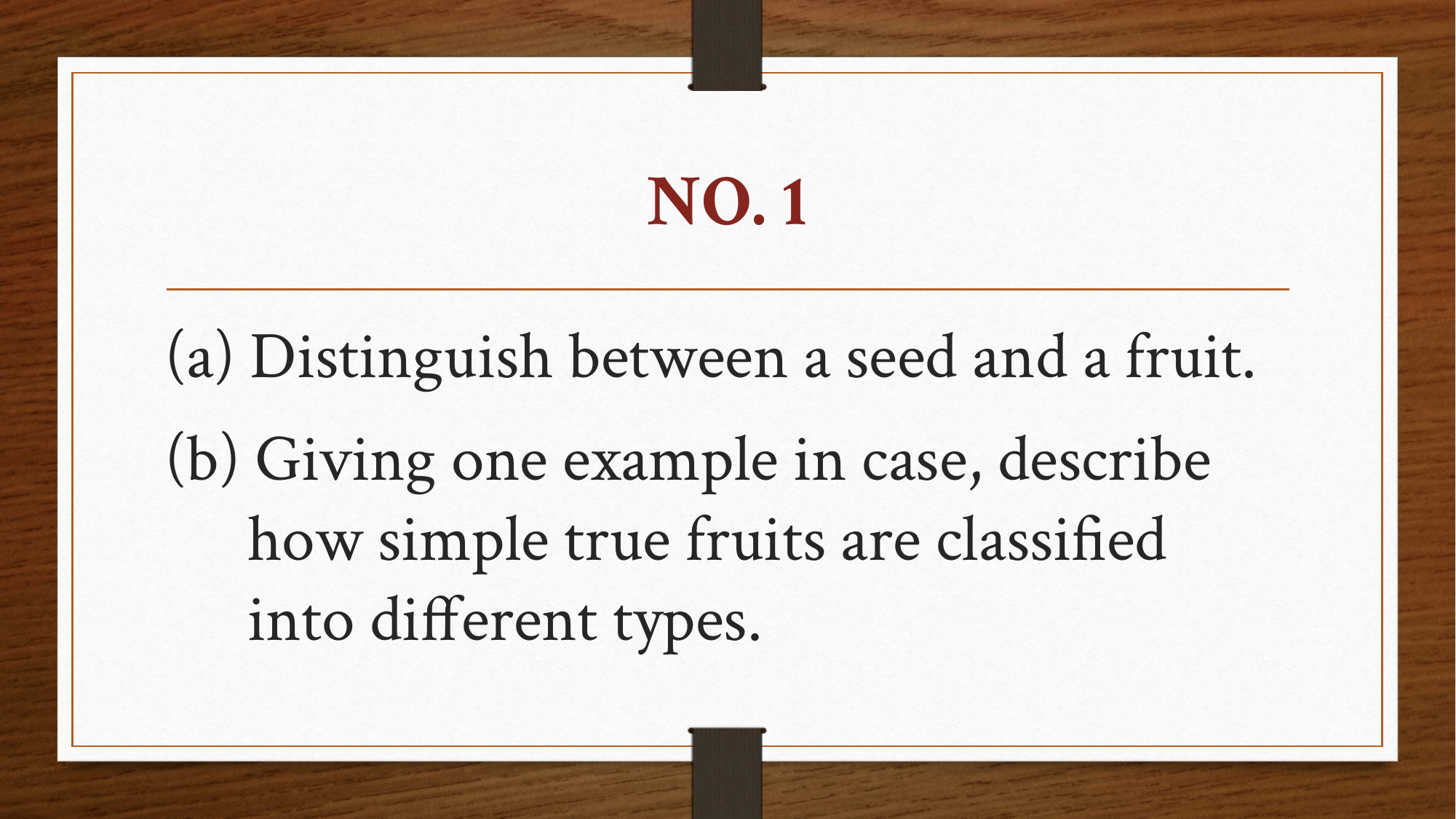

# NO. 1
(a) Distinguish between a seed and a fruit.
(b) Giving one example in case, describe how simple true fruits are classified into different types.